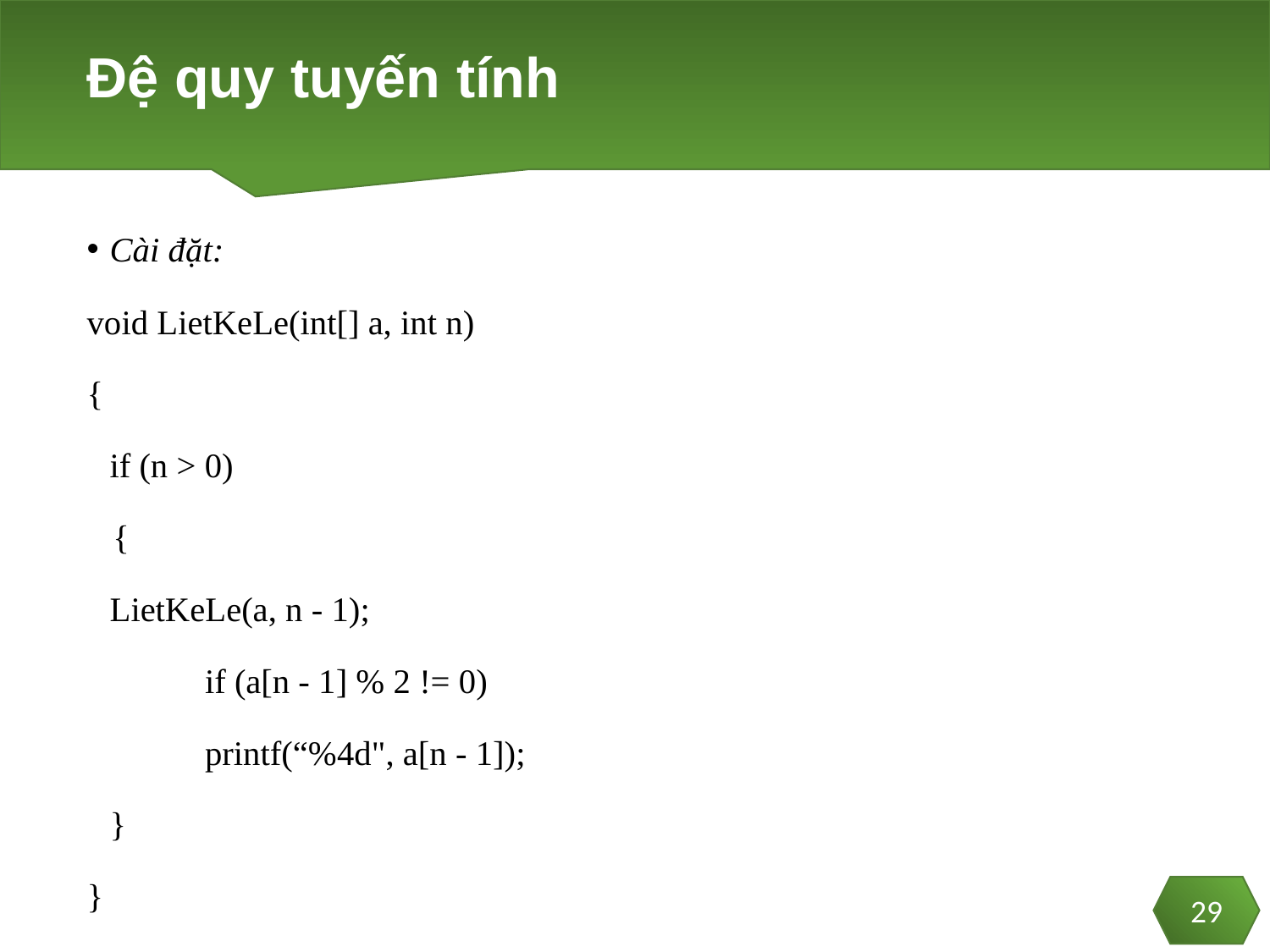

# Đệ quy tuyến tính
Cài đặt:
void LietKeLe(int[] a, int n)
{
	if (n > 0)
   {
		LietKeLe(a, n - 1);
          	if (a[n - 1] % 2 != 0)
             	printf(“%4d", a[n - 1]);
	}
}